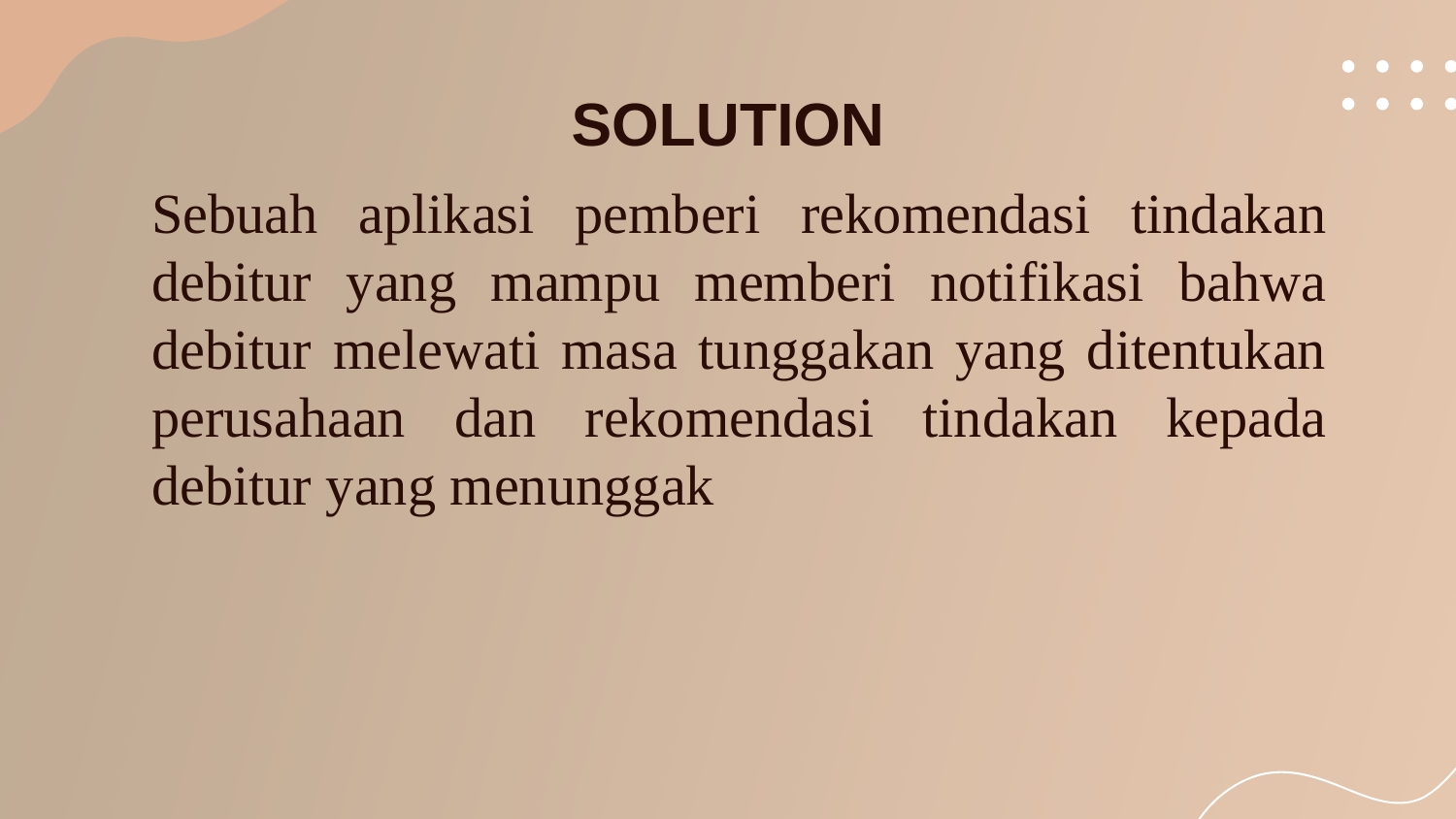

# SOLUTION
Sebuah aplikasi pemberi rekomendasi tindakan debitur yang mampu memberi notifikasi bahwa debitur melewati masa tunggakan yang ditentukan perusahaan dan rekomendasi tindakan kepada debitur yang menunggak